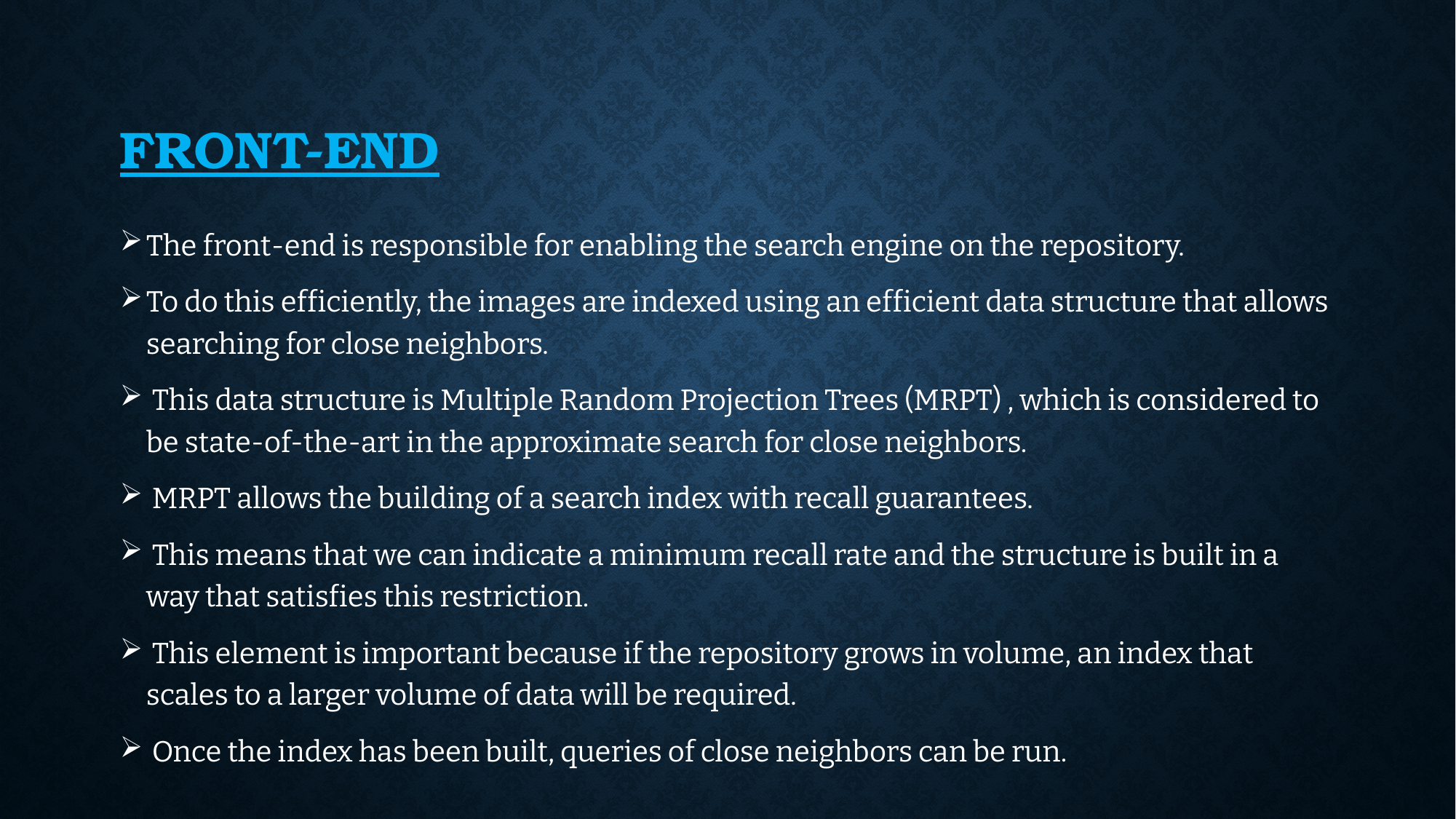

# Front-End
The front-end is responsible for enabling the search engine on the repository.
To do this efficiently, the images are indexed using an efficient data structure that allows searching for close neighbors.
 This data structure is Multiple Random Projection Trees (MRPT) , which is considered to be state-of-the-art in the approximate search for close neighbors.
 MRPT allows the building of a search index with recall guarantees.
 This means that we can indicate a minimum recall rate and the structure is built in a way that satisfies this restriction.
 This element is important because if the repository grows in volume, an index that scales to a larger volume of data will be required.
 Once the index has been built, queries of close neighbors can be run.